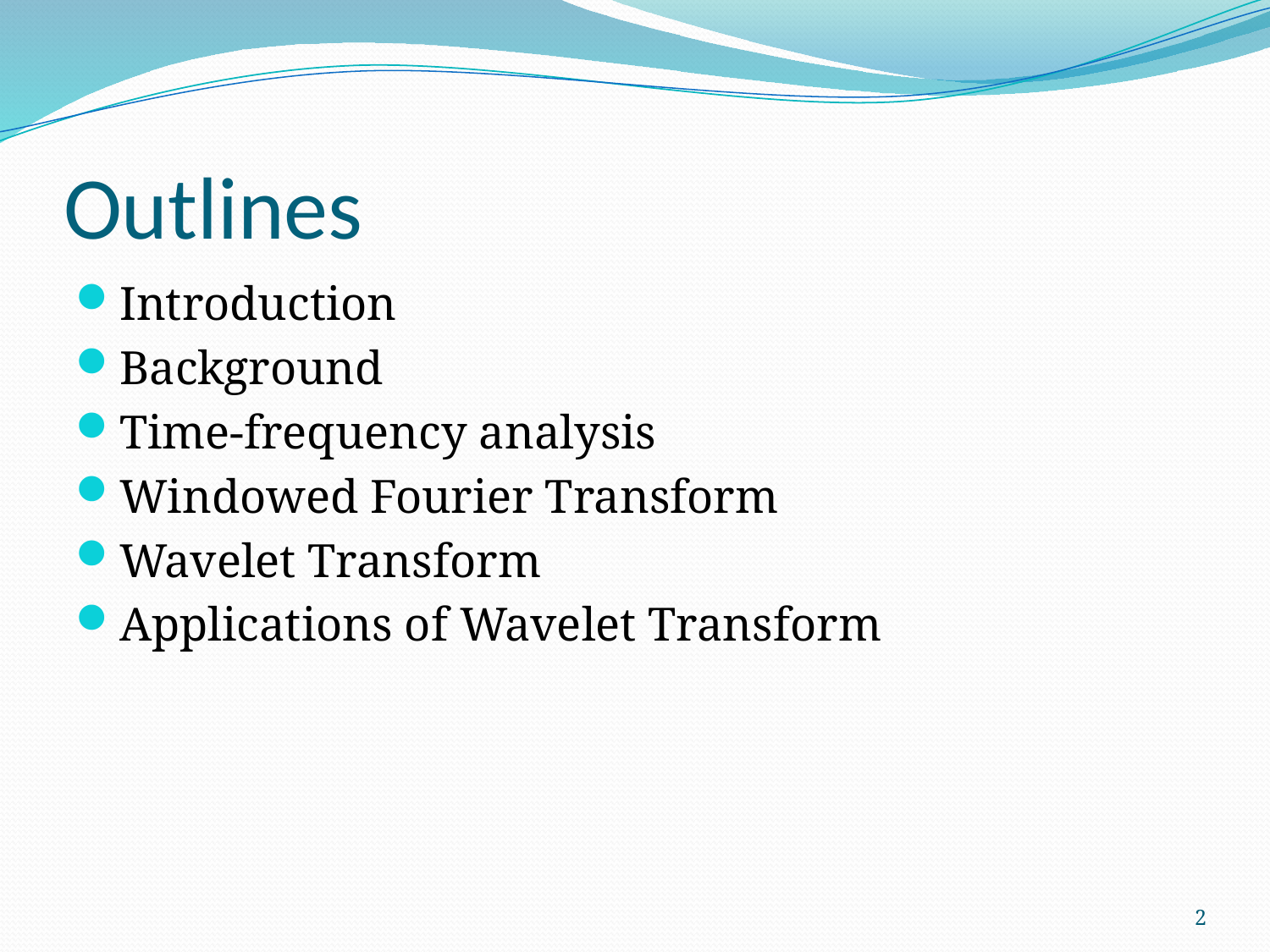

# Outlines
Introduction
Background
Time-frequency analysis
Windowed Fourier Transform
Wavelet Transform
Applications of Wavelet Transform
2